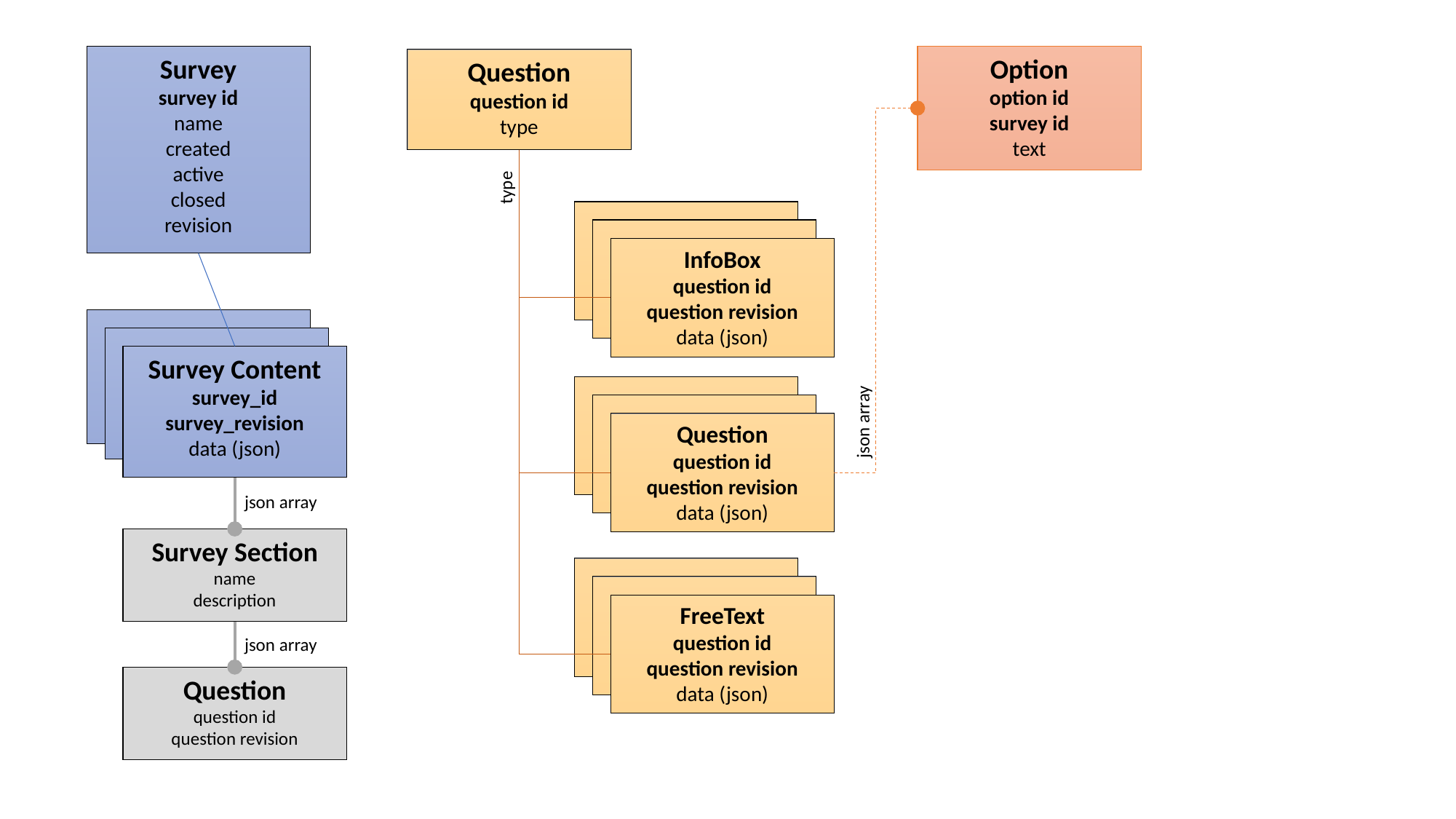

Survey
survey id
name
created
active
closed
revision
Option
option id
survey id
text
Question
question id
type
type

InfoBox
question id
question revision
data (json)

Survey Content
survey_id
survey_revision
data (json)

Question
question id
question revision
data (json)

json array
json array
Survey Section
name
description

FreeText
question id
question revision
data (json)

json array
Question
question id
question revision